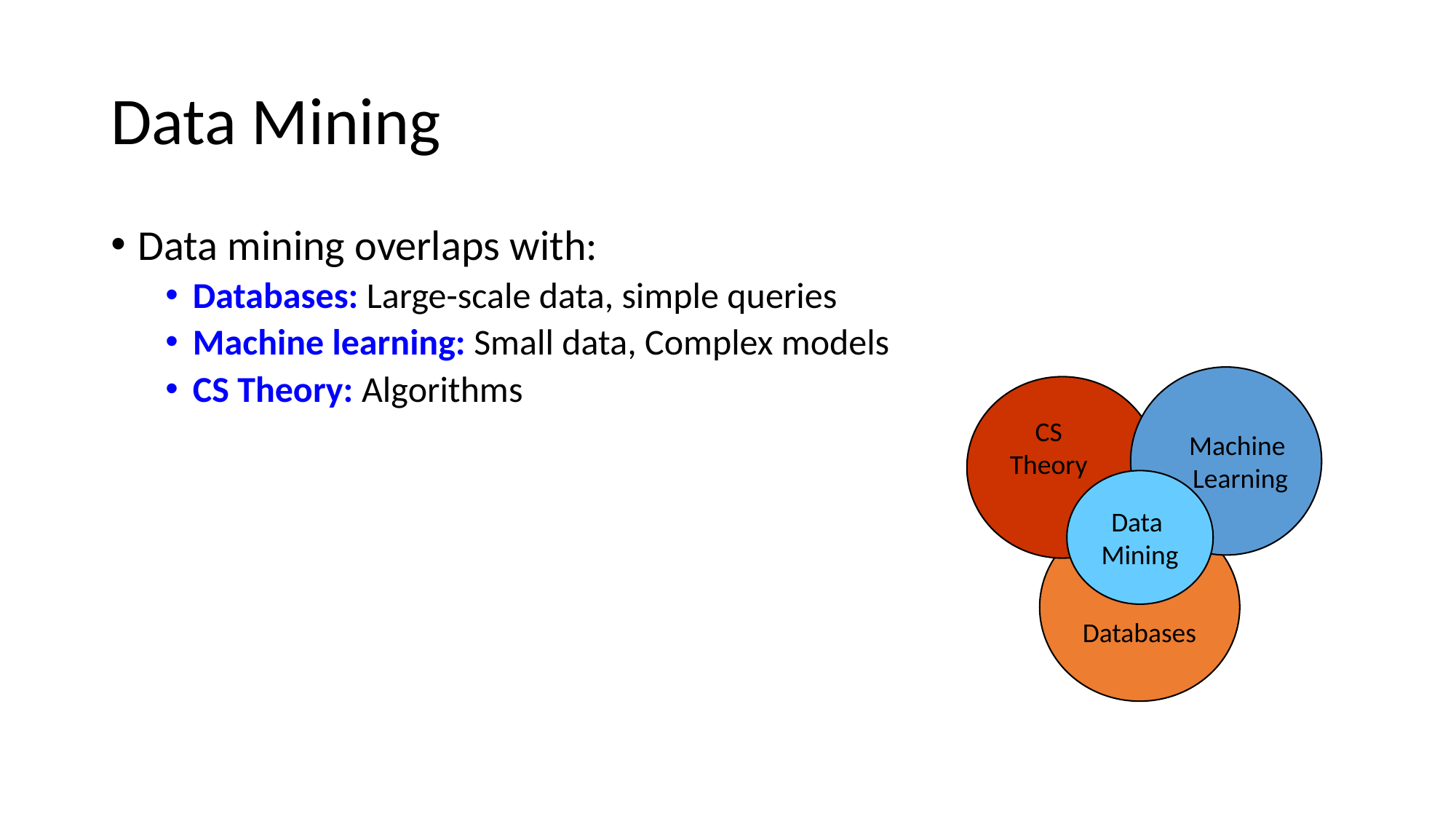

# Data Mining
Data mining overlaps with:
Databases: Large-scale data, simple queries
Machine learning: Small data, Complex models
CS Theory: Algorithms

CS
Theory
Machine
Learning
Data
Mining

Databases